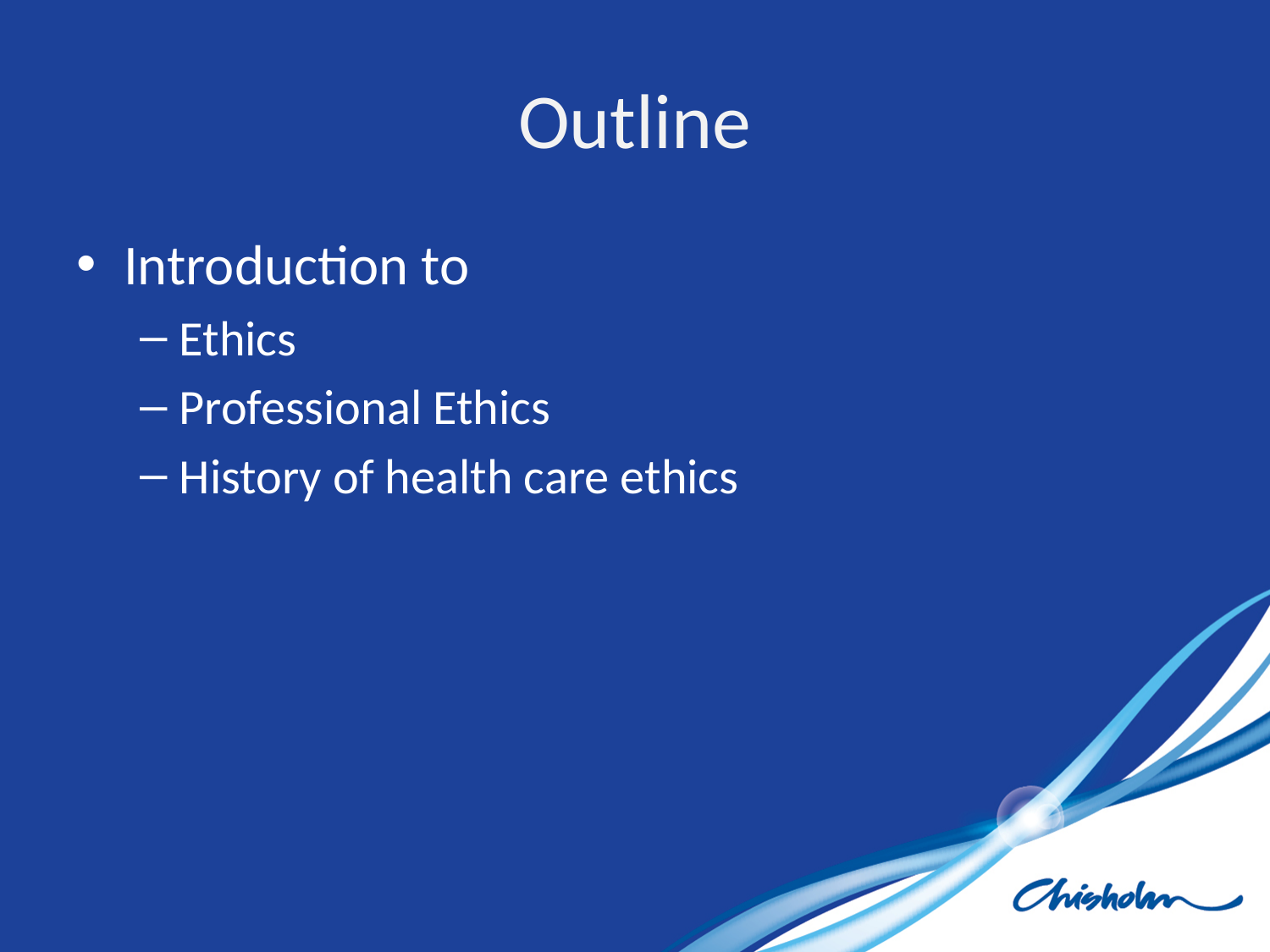

# Outline
Introduction to
Ethics
Professional Ethics
History of health care ethics